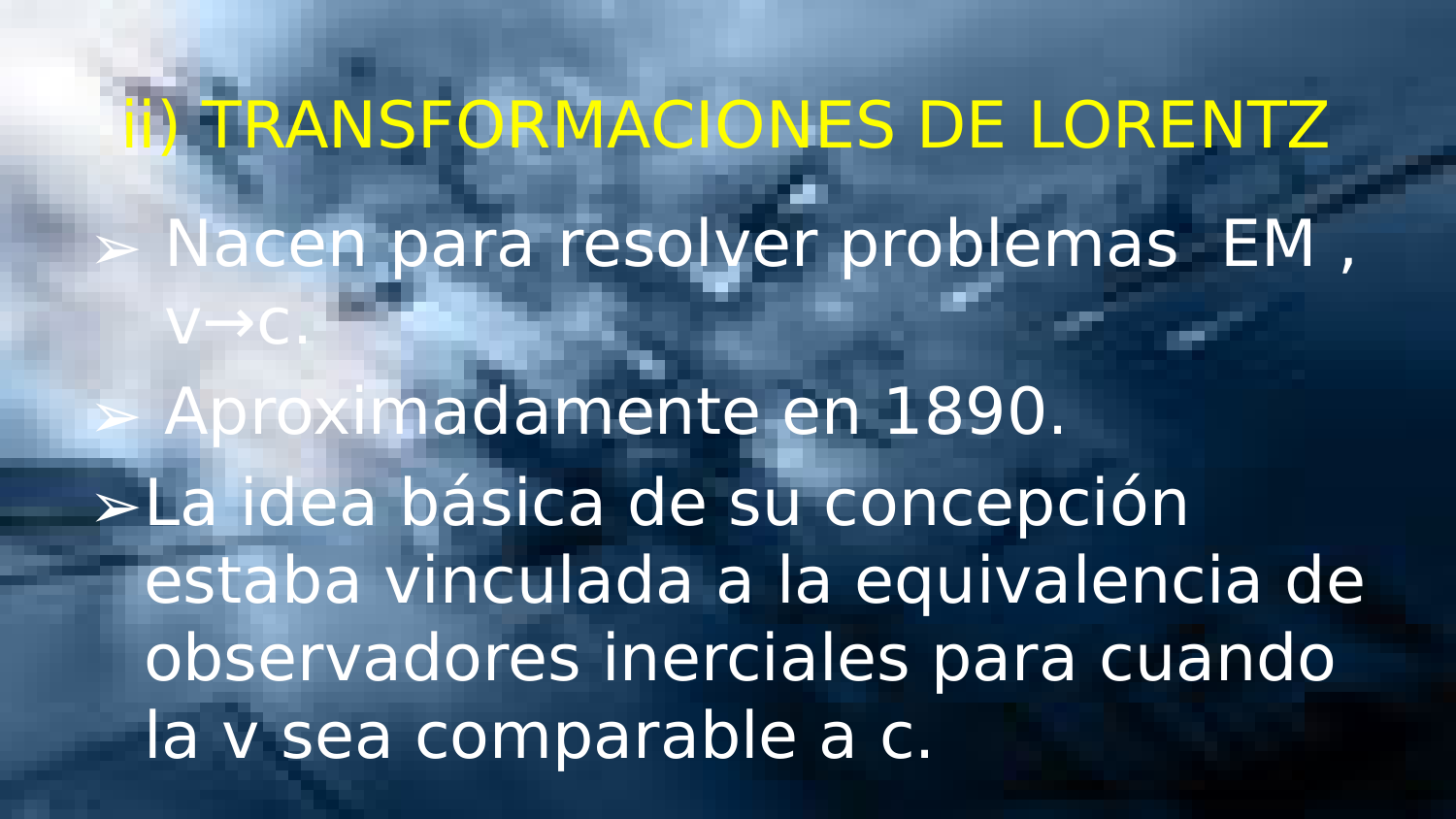

# ii) TRANSFORMACIONES DE LORENTZ
 Nacen para resolver problemas  EM ,  v→c.
 Aproximadamente en 1890.
La idea básica de su concepción estaba vinculada a la equivalencia de observadores inerciales para cuando la v sea comparable a c.